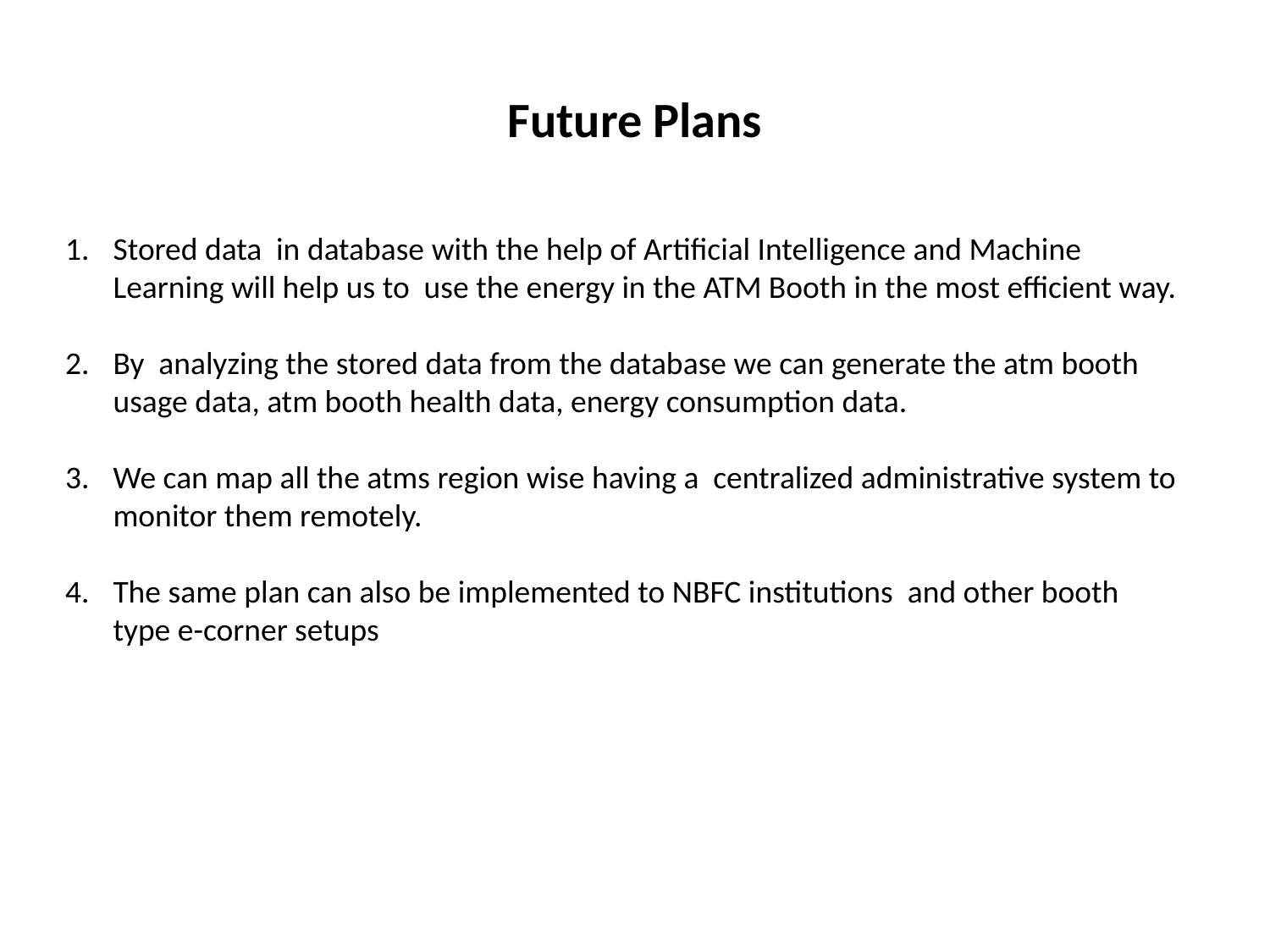

# Future Plans
Stored data  in database with the help of Artificial Intelligence and Machine Learning will help us to  use the energy in the ATM Booth in the most efficient way.

By  analyzing the stored data from the database we can generate the atm booth usage data, atm booth health data, energy consumption data.

We can map all the atms region wise having a  centralized administrative system to monitor them remotely.

The same plan can also be implemented to NBFC institutions  and other booth type e-corner setups